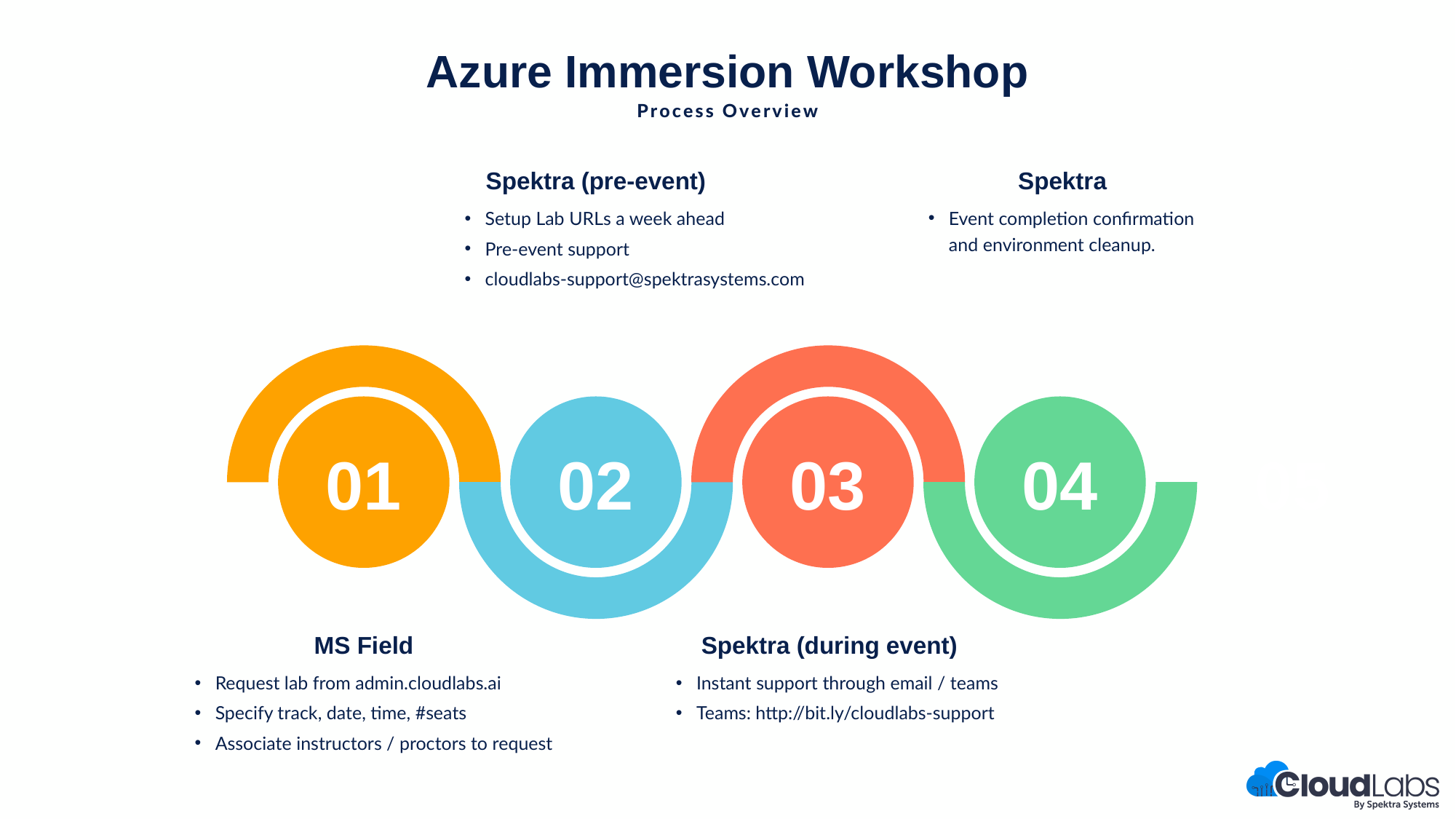

Azure Immersion Workshop
Process Overview
Spektra
Spektra (pre-event)
Event completion confirmation and environment cleanup.
Setup Lab URLs a week ahead
Pre-event support
cloudlabs-support@spektrasystems.com

01
02
03
04
05

MS Field
Spektra (during event)
Request lab from admin.cloudlabs.ai
Specify track, date, time, #seats
Associate instructors / proctors to request
Instant support through email / teams
Teams: http://bit.ly/cloudlabs-support